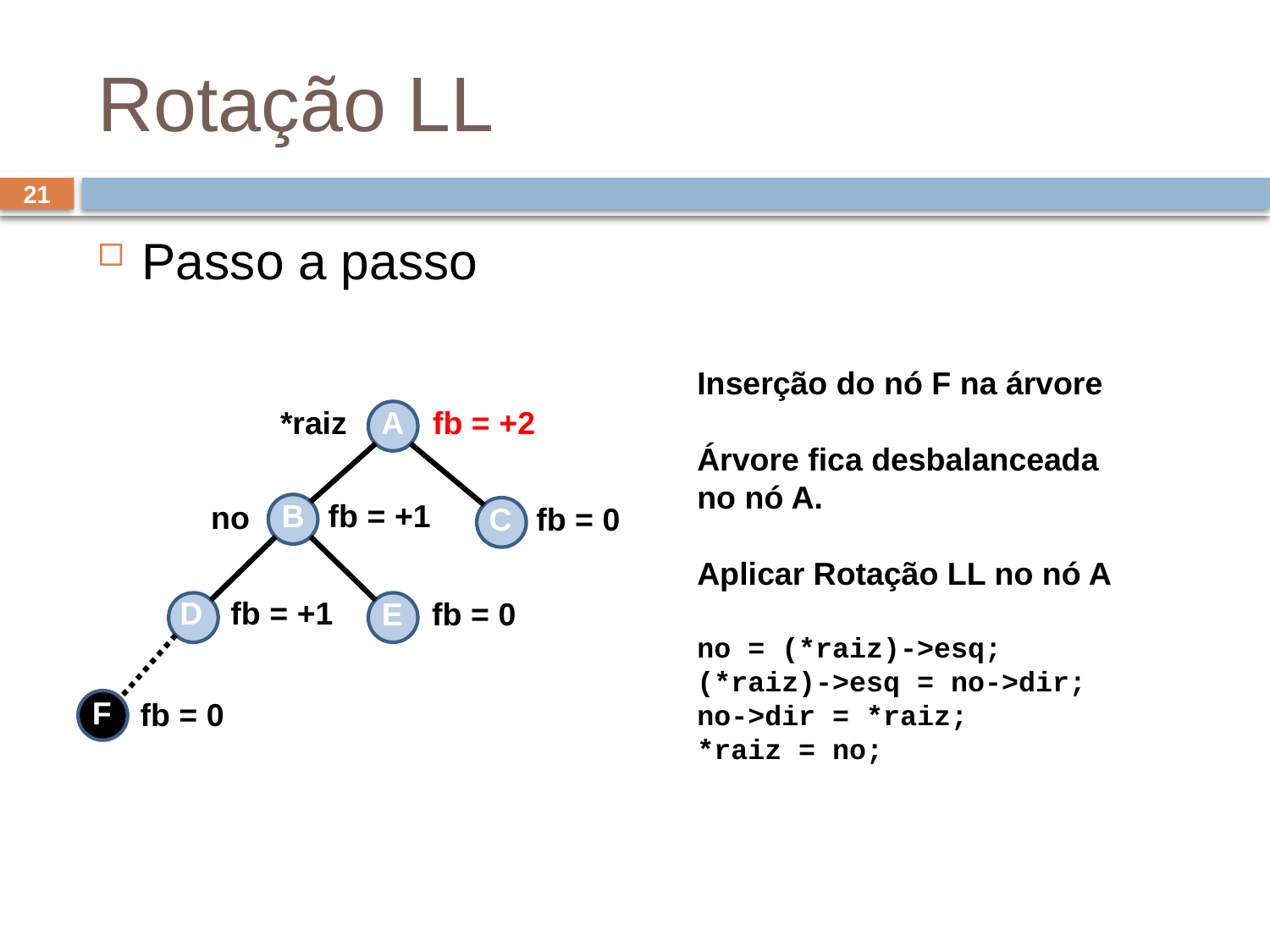

# Rotação LL
21
Passo a passo
Inserção do nó F na árvore

Árvore fica desbalanceada no nó A.

Aplicar Rotação LL no nó A

no = (*raiz)->esq;
(*raiz)->esq = no->dir;
no->dir = *raiz;
*raiz = no;
*raiz
A
fb = +2

B
fb = +1
no
C
fb = 0

D
fb = +1
E
fb = 0

F
fb = 0